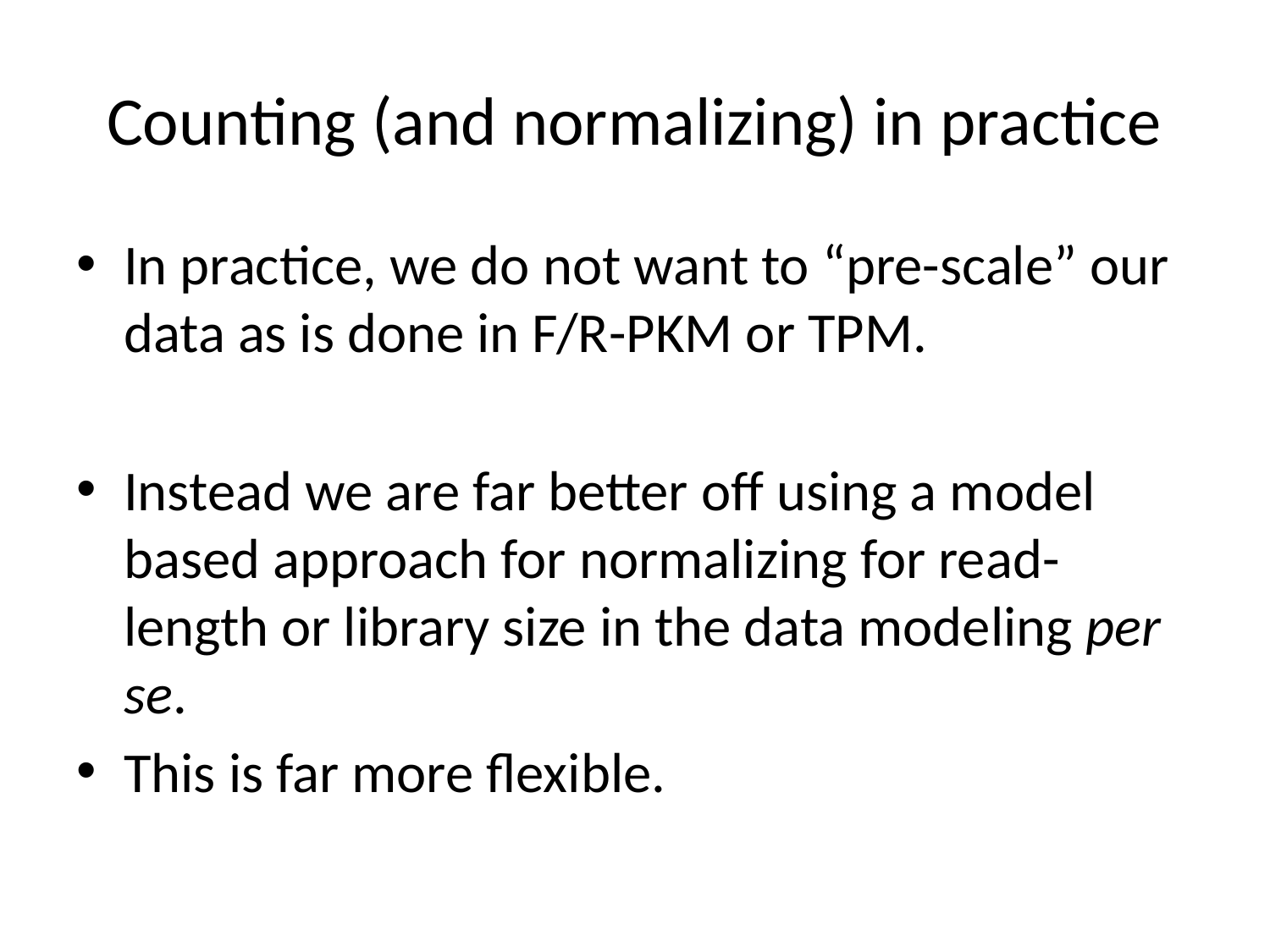

# Counting (and normalizing) in practice
In practice, we do not want to “pre-scale” our data as is done in F/R-PKM or TPM.

Instead we are far better off using a model based approach for normalizing for read-length or library size in the data modeling per se.
This is far more flexible.